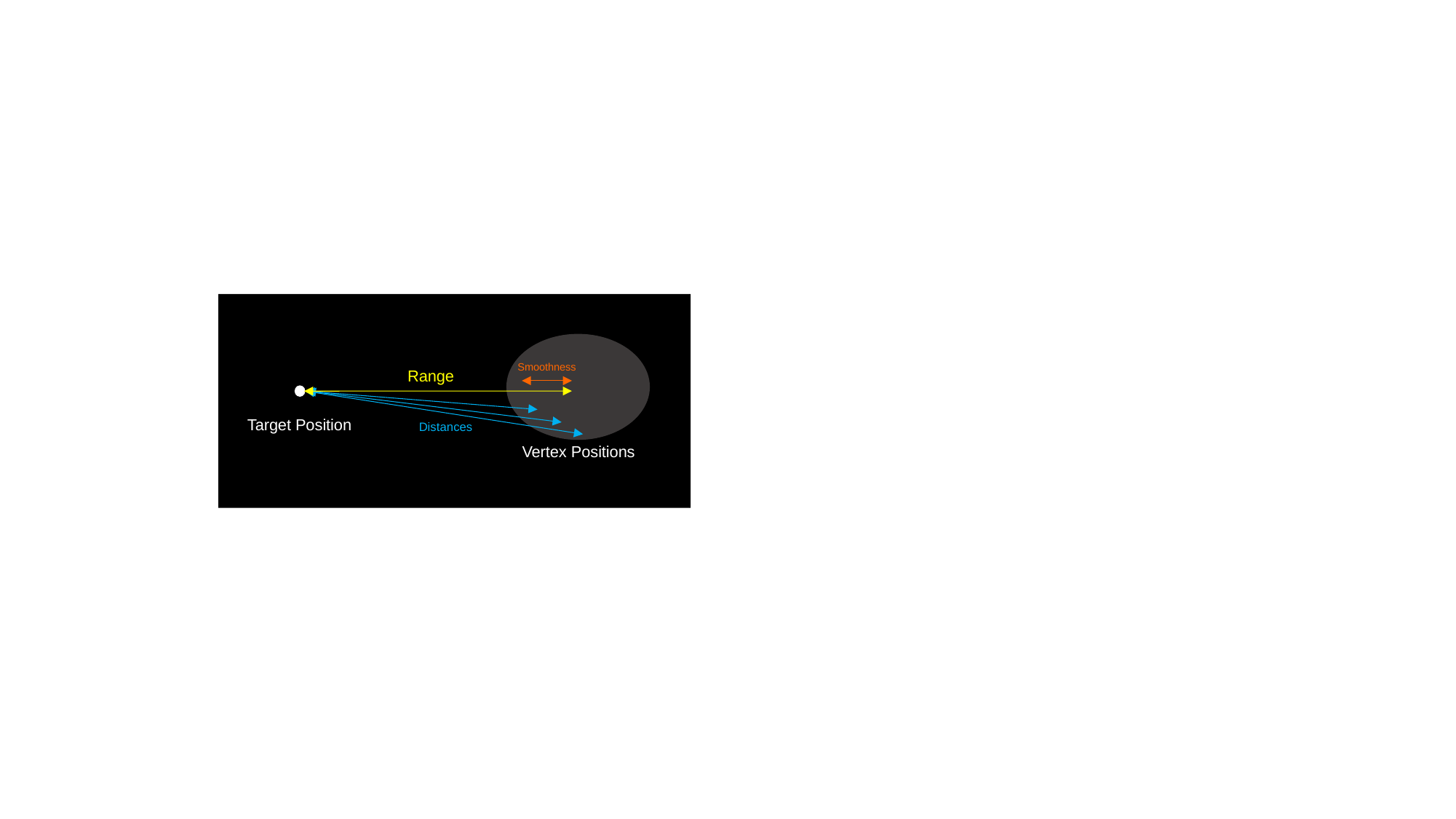

Smoothness
Range

Target Position
Distances
Vertex Positions